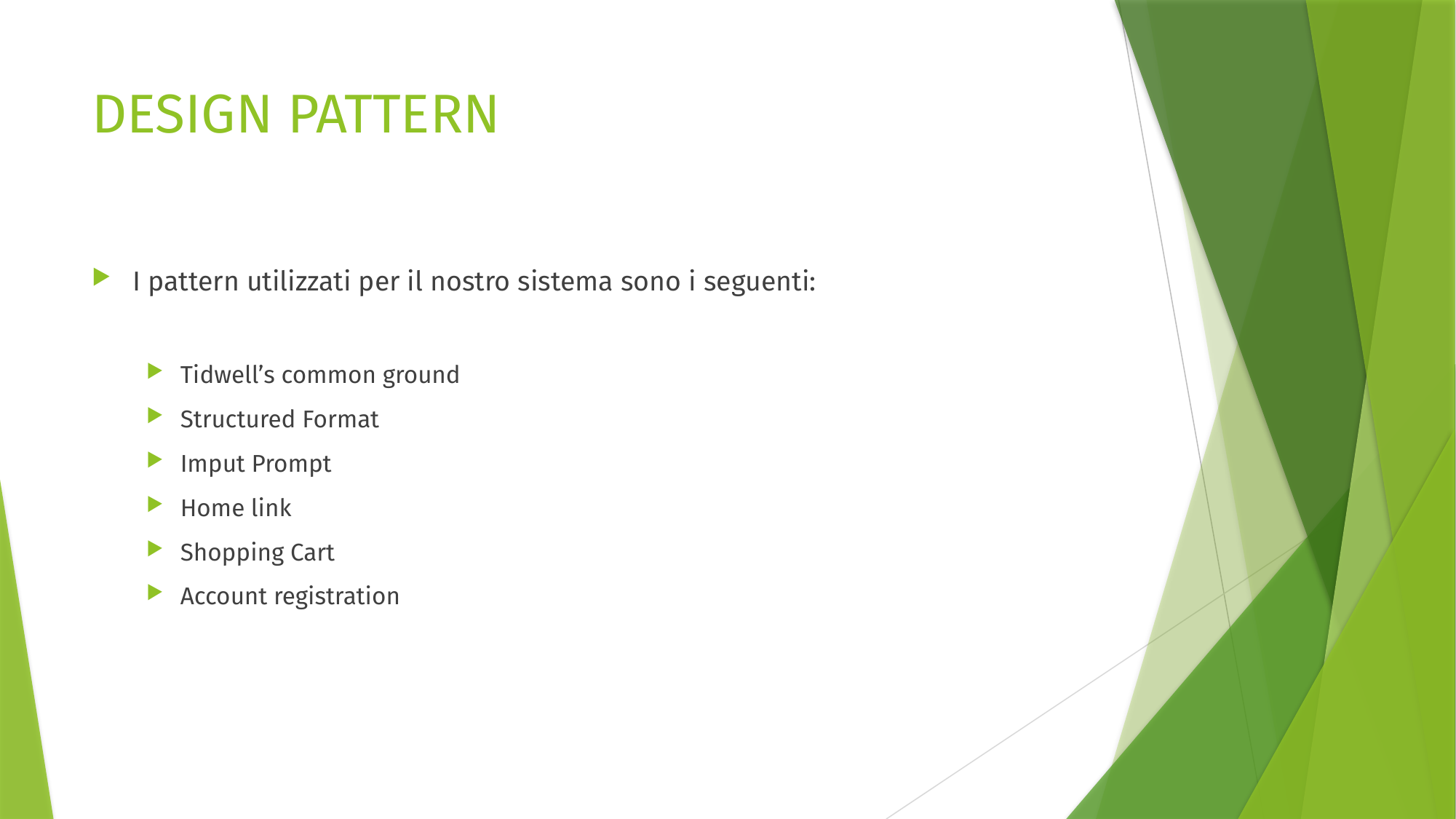

# DESIGN PATTERN
I pattern utilizzati per il nostro sistema sono i seguenti:

Tidwell’s common ground
Structured Format
Imput Prompt
Home link
Shopping Cart
Account registration